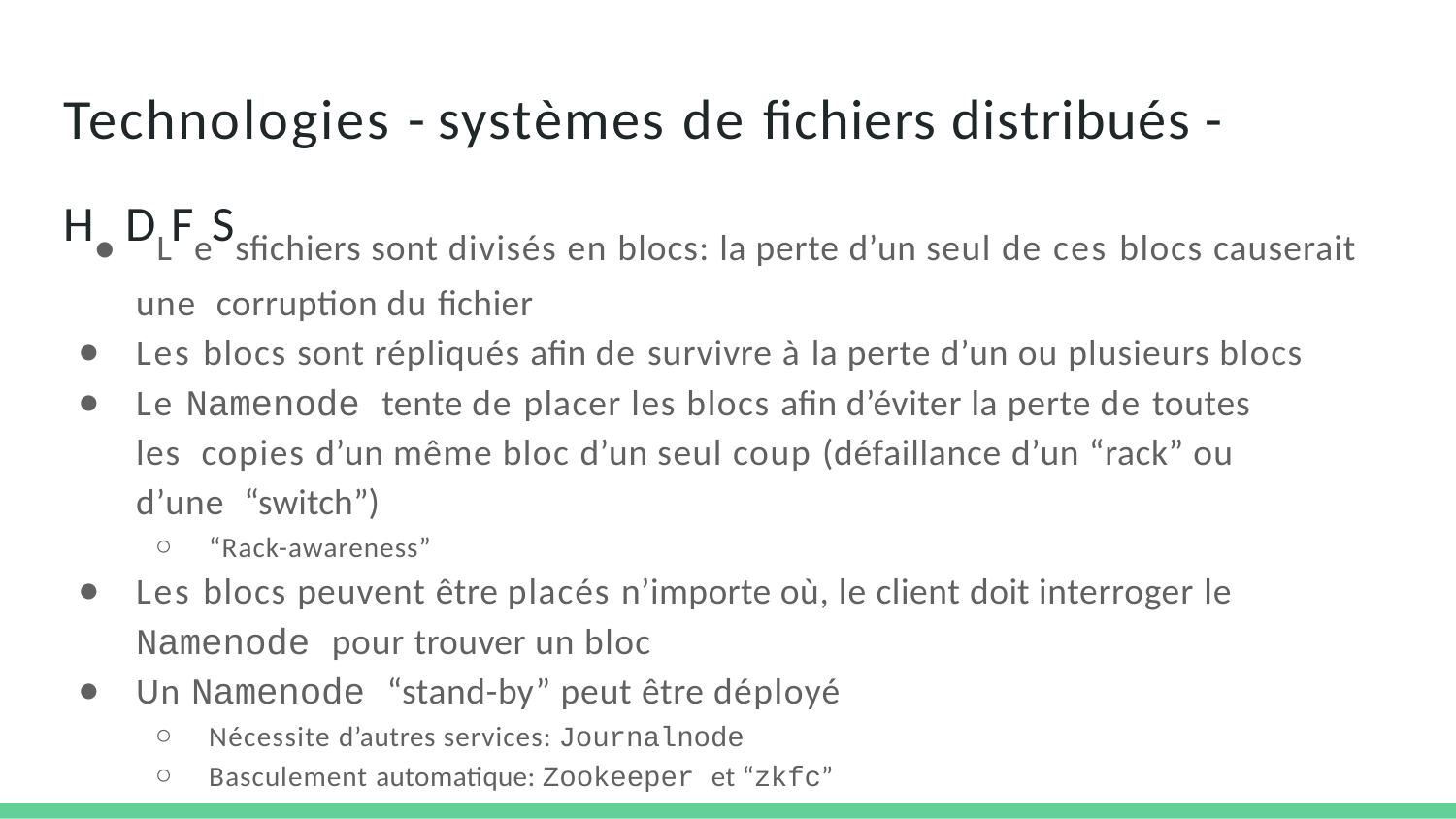

# Technologies - systèmes de fichiers distribués -
H● DLFeSs fichiers sont divisés en blocs: la perte d’un seul de ces blocs causerait une  corruption du fichier
Les blocs sont répliqués afin de survivre à la perte d’un ou plusieurs blocs
Le Namenode tente de placer les blocs afin d’éviter la perte de toutes les  copies d’un même bloc d’un seul coup (défaillance d’un “rack” ou d’une  “switch”)
“Rack-awareness”
Les blocs peuvent être placés n’importe où, le client doit interroger le
Namenode pour trouver un bloc
Un Namenode “stand-by” peut être déployé
Nécessite d’autres services: Journalnode
Basculement automatique: Zookeeper et “zkfc”